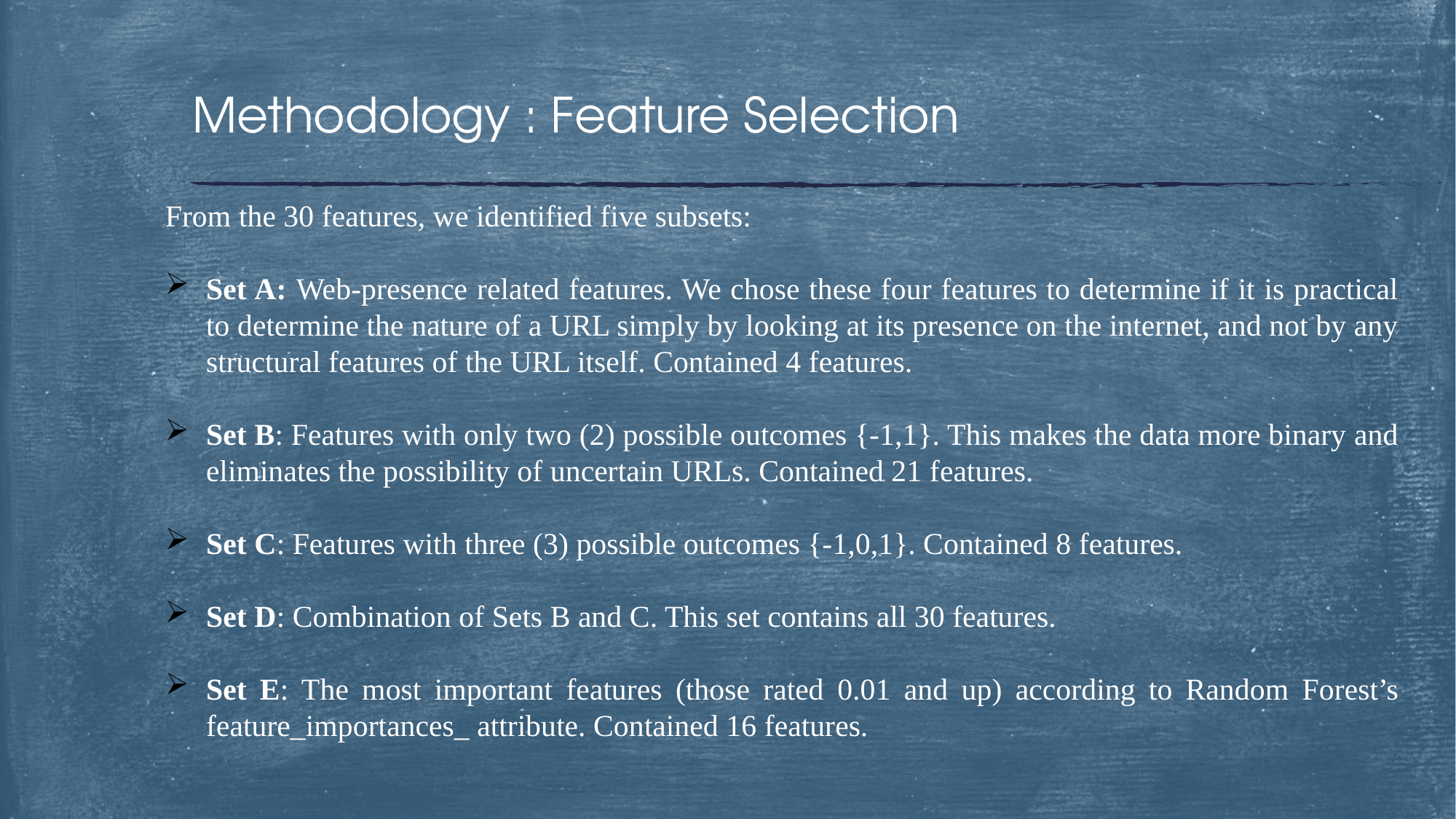

Methodology : Feature Selection

From the 30 features, we identified five subsets:

Set A: Web-presence related features. We chose these four features to determine if it is practical to determine the nature of a URL simply by looking at its presence on the internet, and not by any structural features of the URL itself. Contained 4 features.

Set B: Features with only two (2) possible outcomes {-1,1}. This makes the data more binary and eliminates the possibility of uncertain URLs. Contained 21 features.

Set C: Features with three (3) possible outcomes {-1,0,1}. Contained 8 features.

Set D: Combination of Sets B and C. This set contains all 30 features.

Set E: The most important features (those rated 0.01 and up) according to Random Forest’s feature_importances_ attribute. Contained 16 features.